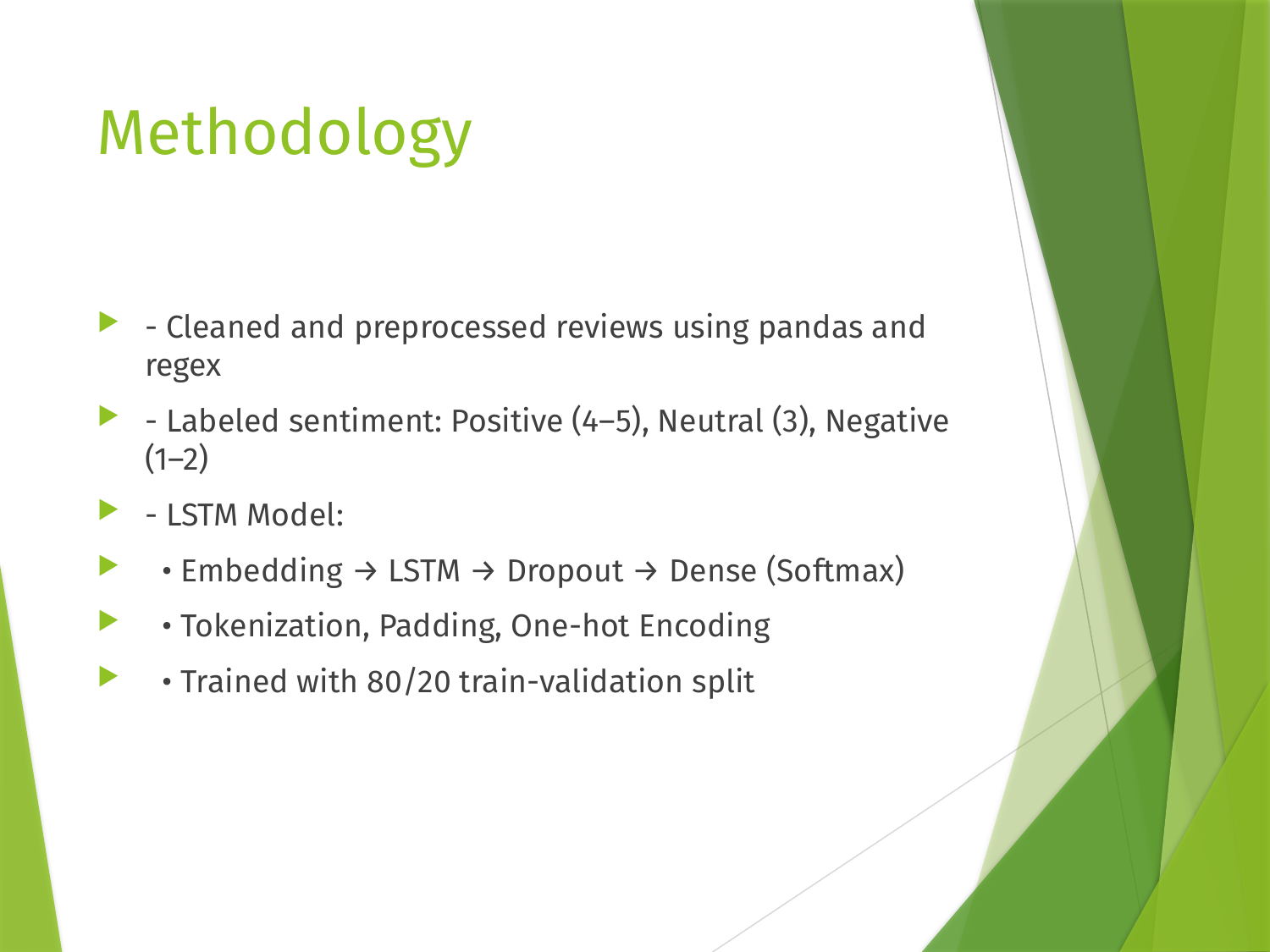

# Methodology
- Cleaned and preprocessed reviews using pandas and regex
- Labeled sentiment: Positive (4–5), Neutral (3), Negative (1–2)
- LSTM Model:
  • Embedding → LSTM → Dropout → Dense (Softmax)
  • Tokenization, Padding, One-hot Encoding
  • Trained with 80/20 train-validation split